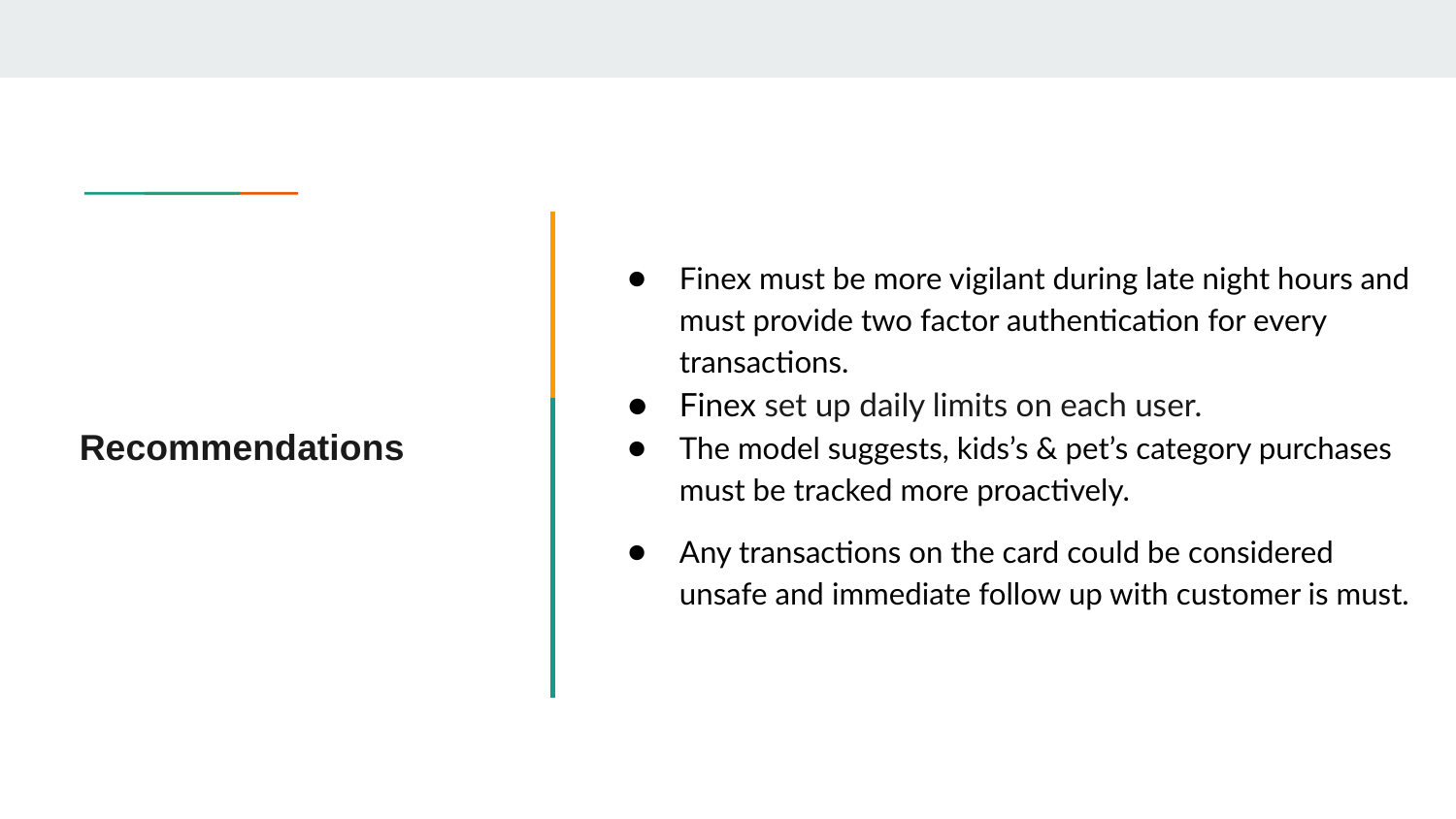

Finex must be more vigilant during late night hours and must provide two factor authentication for every transactions.
Finex set up daily limits on each user.
The model suggests, kids’s & pet’s category purchases must be tracked more proactively.
Any transactions on the card could be considered unsafe and immediate follow up with customer is must.

# Recommendations